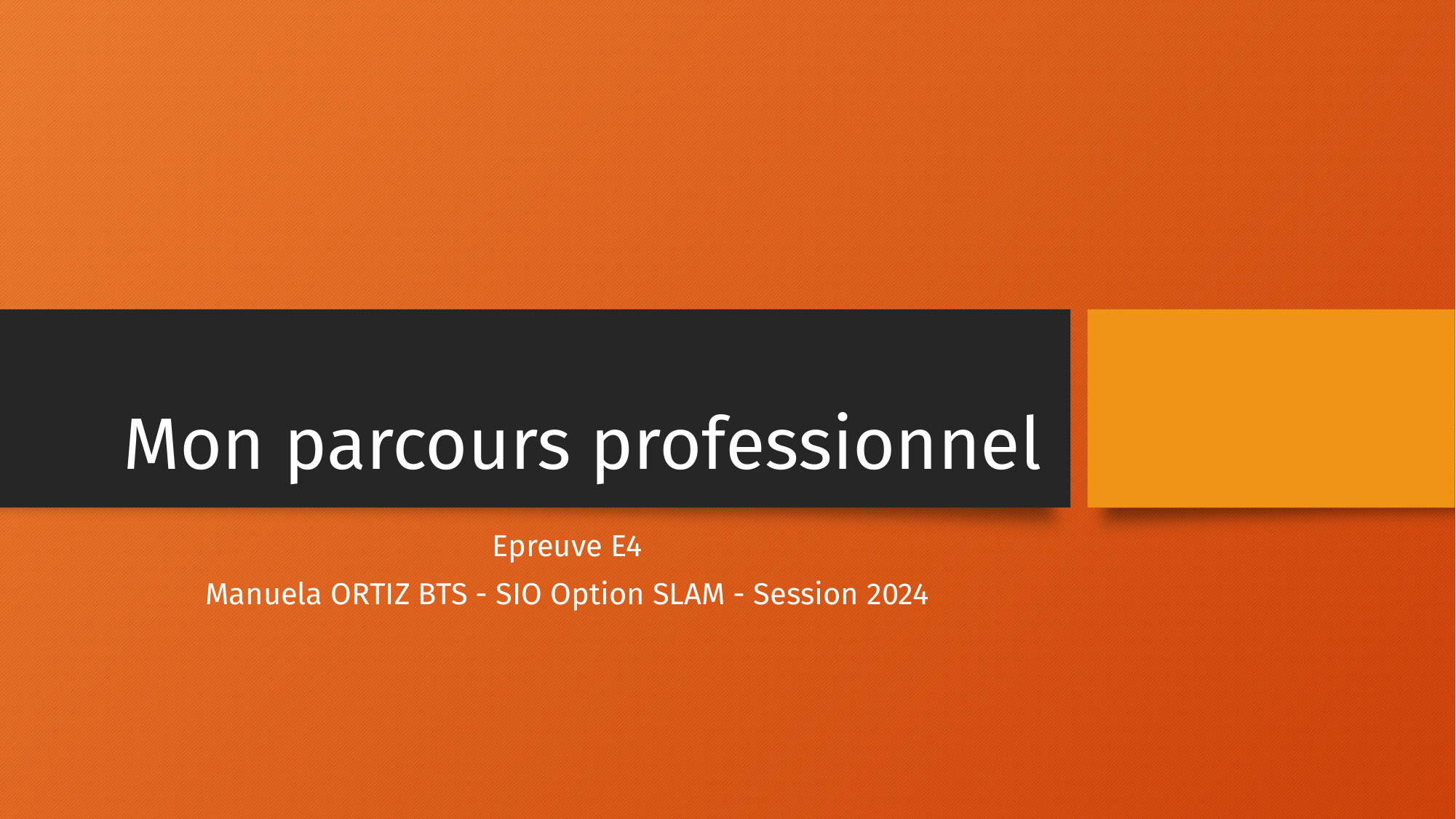

# Mon parcours professionnel
Epreuve E4
Manuela ORTIZ BTS - SIO Option SLAM - Session 2024